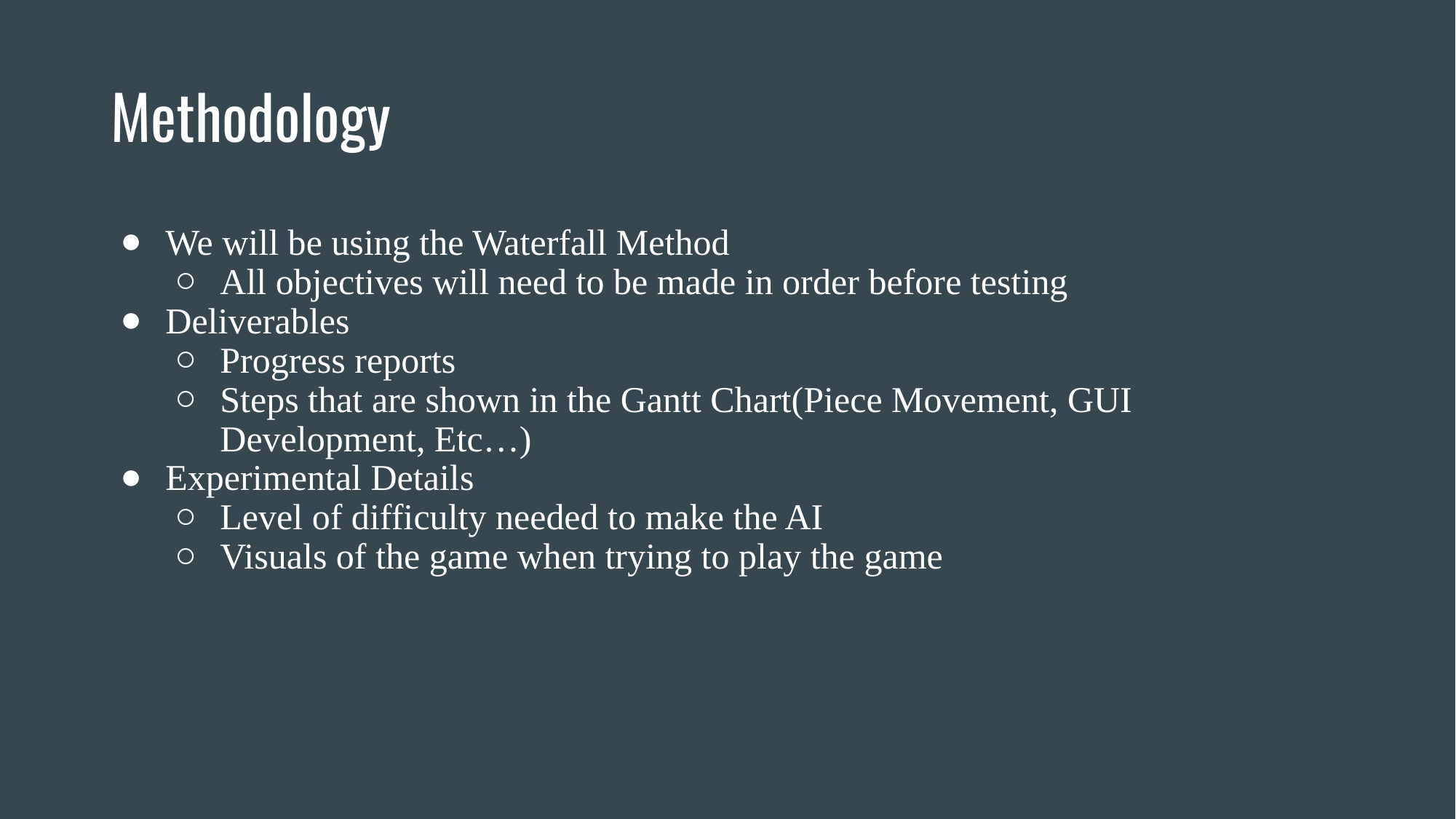

# Methodology
We will be using the Waterfall Method
All objectives will need to be made in order before testing
Deliverables
Progress reports
Steps that are shown in the Gantt Chart(Piece Movement, GUI Development, Etc…)
Experimental Details
Level of difficulty needed to make the AI
Visuals of the game when trying to play the game